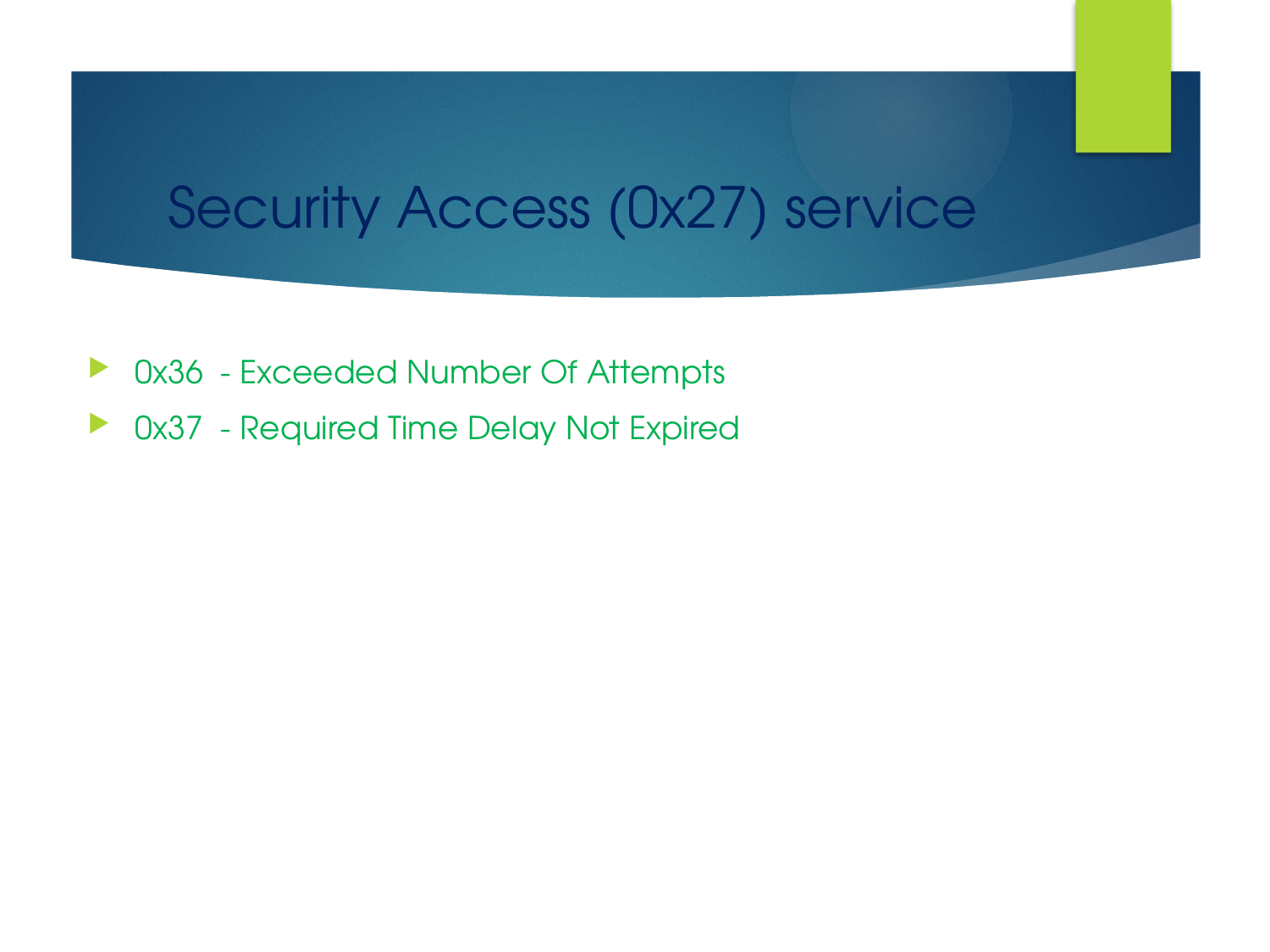

# Security Access (0x27) service
0x36  - Exceeded Number Of Attempts
0x37  - Required Time Delay Not Expired